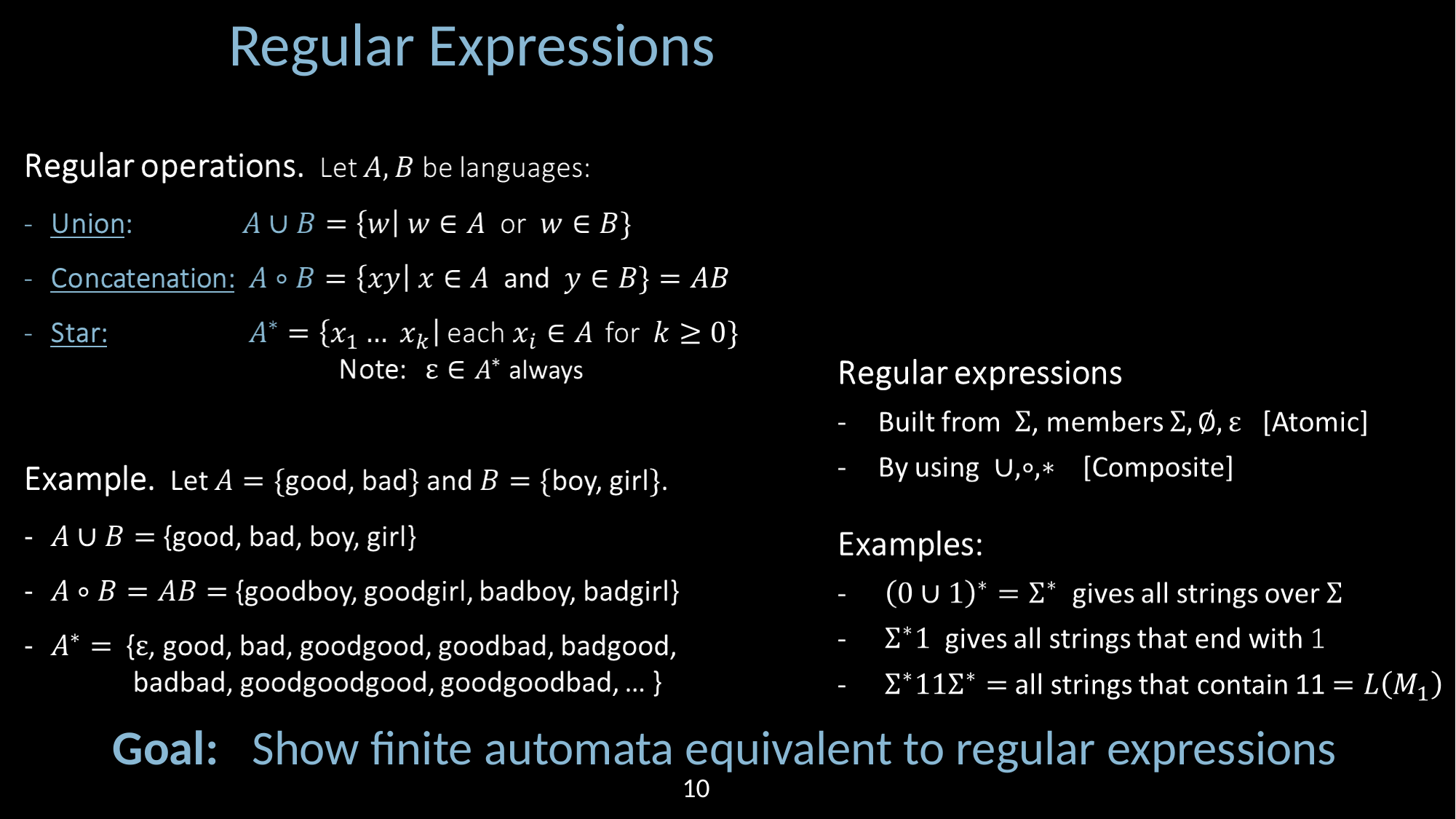

Regular Expressions

Goal:   Show finite automata equivalent to regular expressions
10